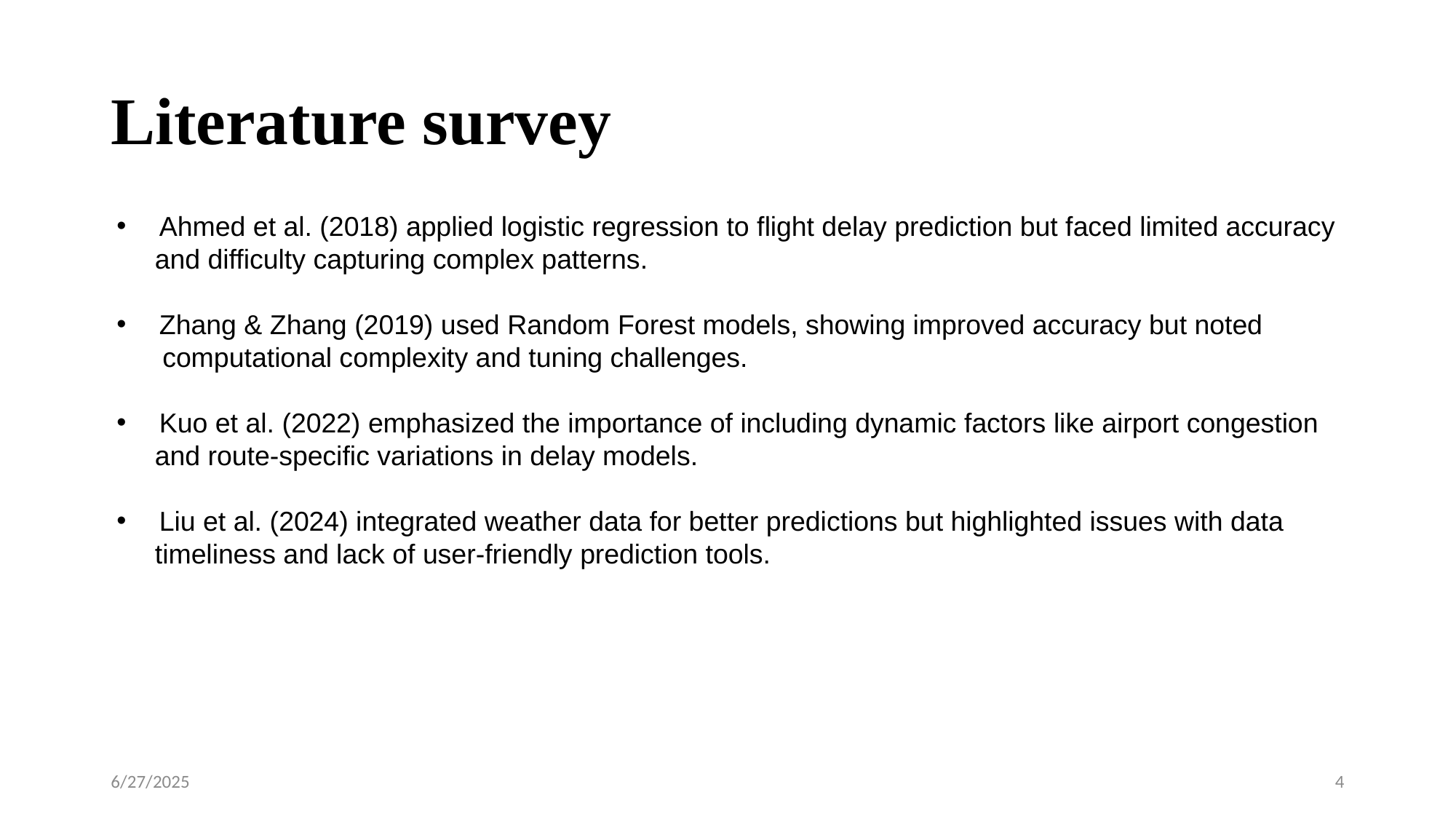

# Literature survey
  Ahmed et al. (2018) applied logistic regression to flight delay prediction but faced limited accuracy
     and difficulty capturing complex patterns.

  Zhang & Zhang (2019) used Random Forest models, showing improved accuracy but noted
      computational complexity and tuning challenges.

  Kuo et al. (2022) emphasized the importance of including dynamic factors like airport congestion
     and route-specific variations in delay models.

  Liu et al. (2024) integrated weather data for better predictions but highlighted issues with data
     timeliness and lack of user-friendly prediction tools.
6/27/2025

4